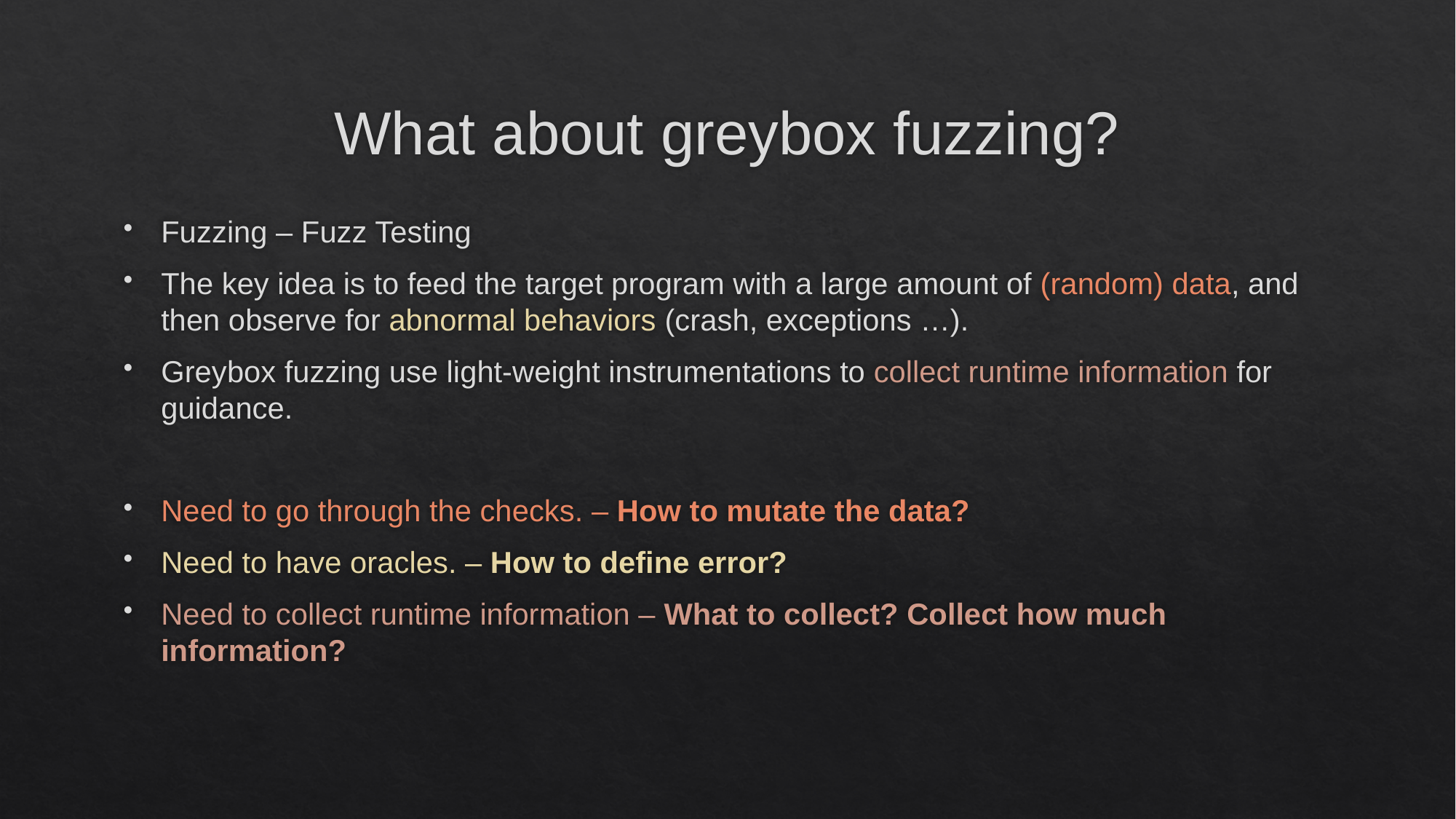

# What about greybox fuzzing?
Fuzzing – Fuzz Testing
The key idea is to feed the target program with a large amount of (random) data, and then observe for abnormal behaviors (crash, exceptions …).
Greybox fuzzing use light-weight instrumentations to collect runtime information for guidance.

Need to go through the checks. – How to mutate the data?
Need to have oracles. – How to define error?
Need to collect runtime information – What to collect? Collect how much information?